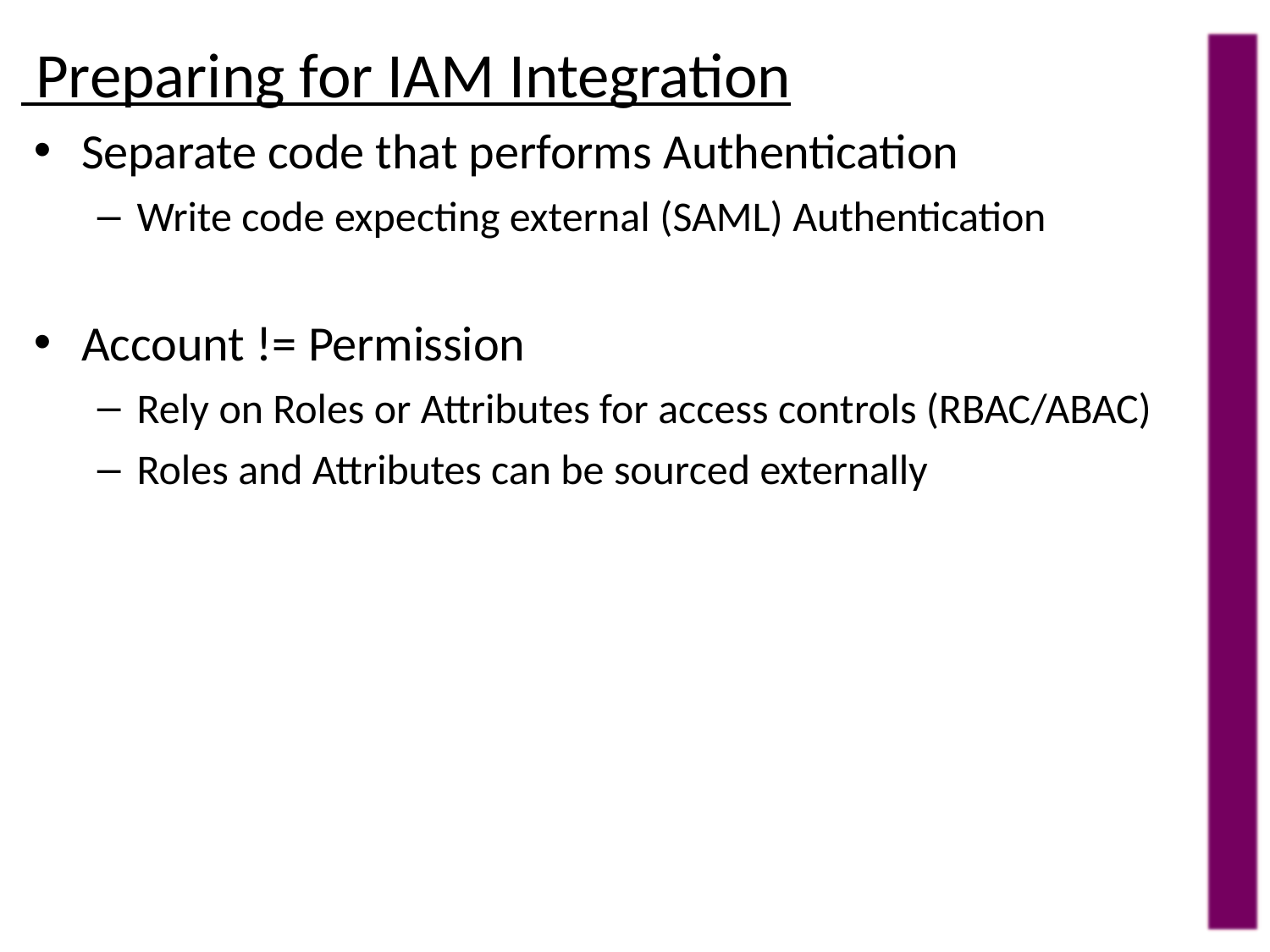

# Preparing for IAM Integration
Separate code that performs Authentication
Write code expecting external (SAML) Authentication

Account != Permission
Rely on Roles or Attributes for access controls (RBAC/ABAC)
Roles and Attributes can be sourced externally

22